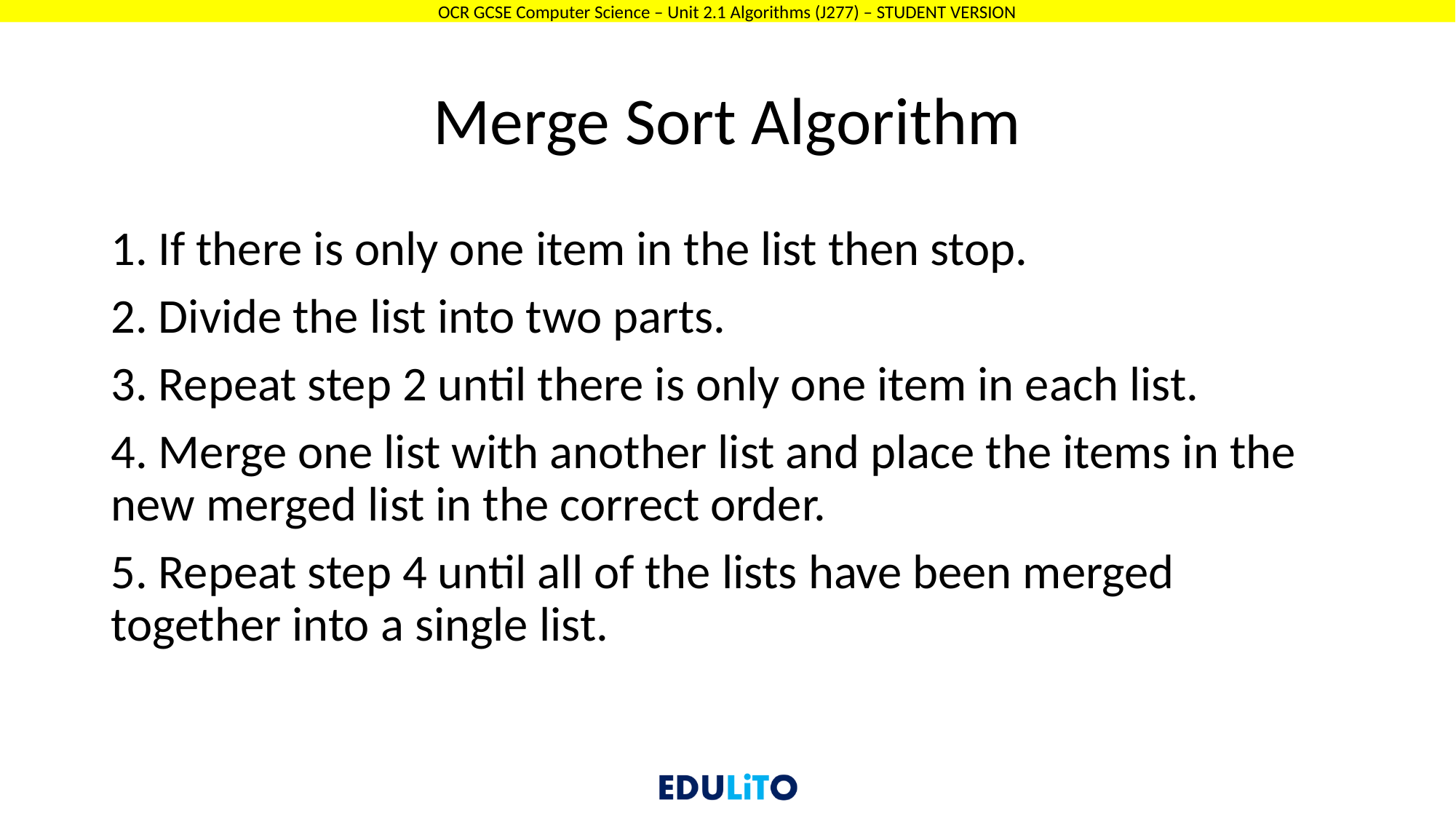

# Merge Sort Algorithm
1. If there is only one item in the list then stop.
2. Divide the list into two parts.
3. Repeat step 2 until there is only one item in each list.
4. Merge one list with another list and place the items in the new merged list in the correct order.
5. Repeat step 4 until all of the lists have been merged together into a single list.